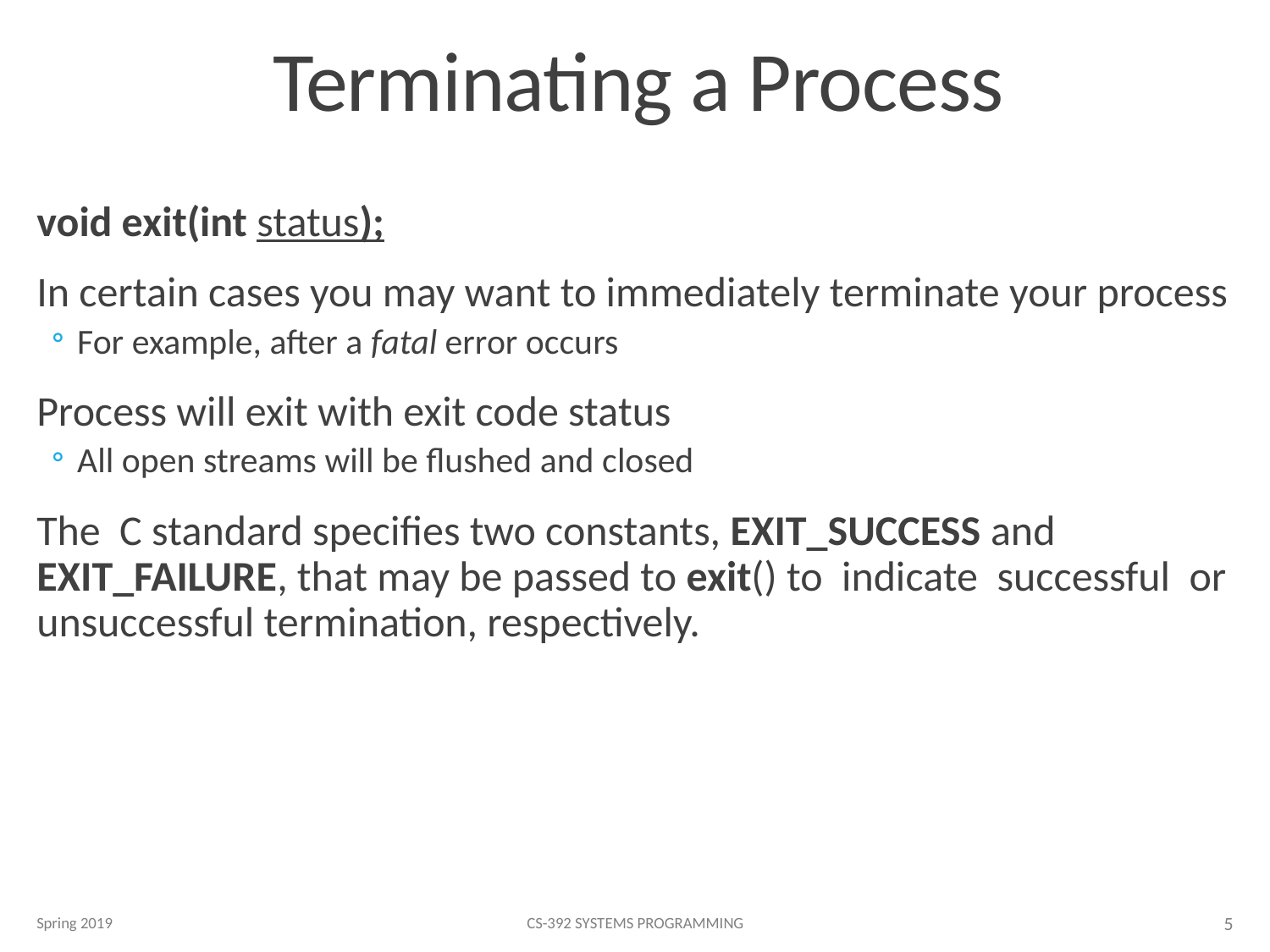

# Terminating a Process
void exit(int status);
In certain cases you may want to immediately terminate your process
For example, after a fatal error occurs
Process will exit with exit code status
All open streams will be flushed and closed
The  C standard specifies two constants, EXIT_SUCCESS and EXIT_FAILURE, that may be passed to exit() to  indicate  successful  or  unsuccessful termination, respectively.
Spring 2019
CS-392 Systems Programming
5